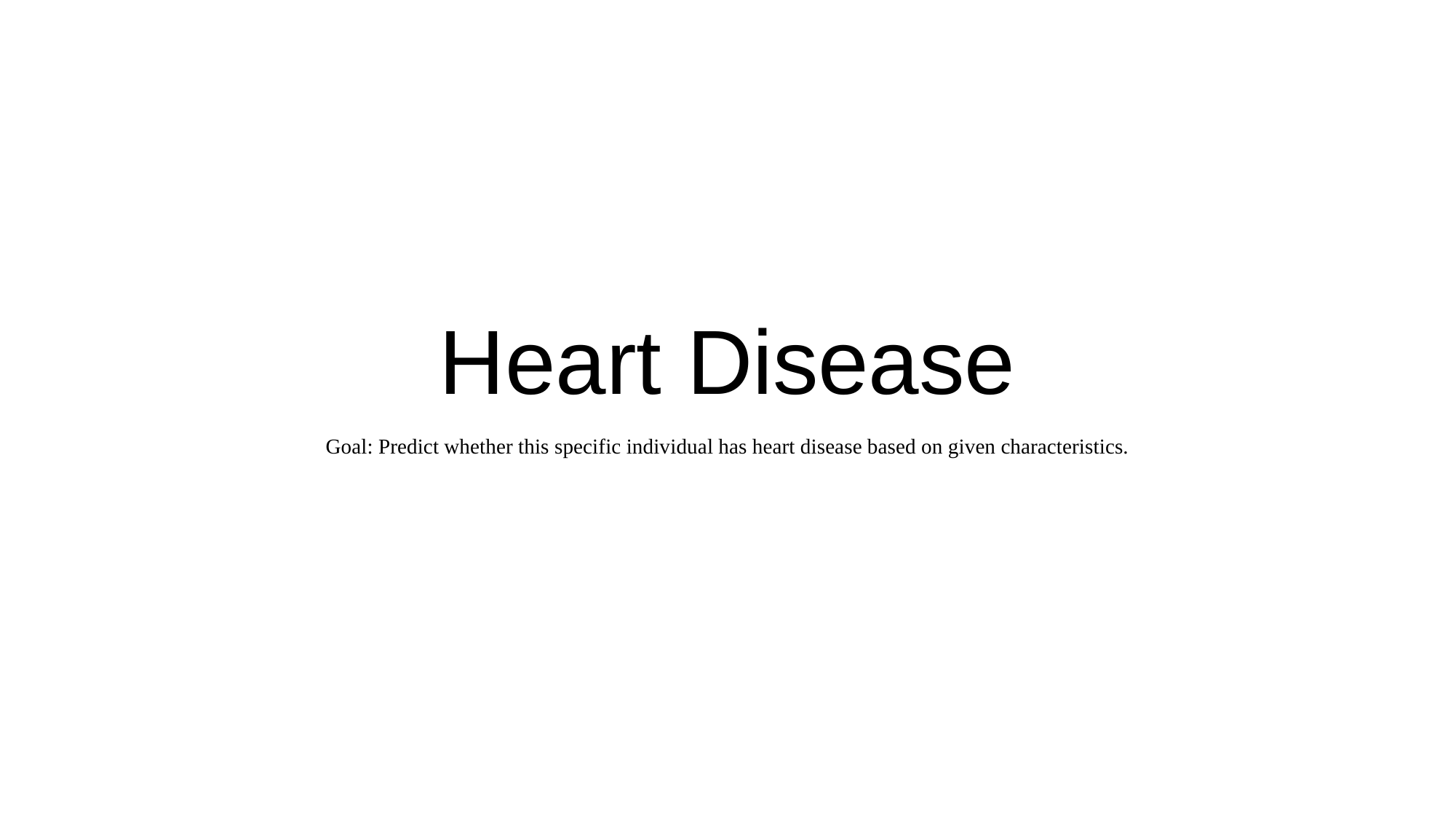

# Heart Disease
Goal: Predict whether this specific individual has heart disease based on given characteristics.